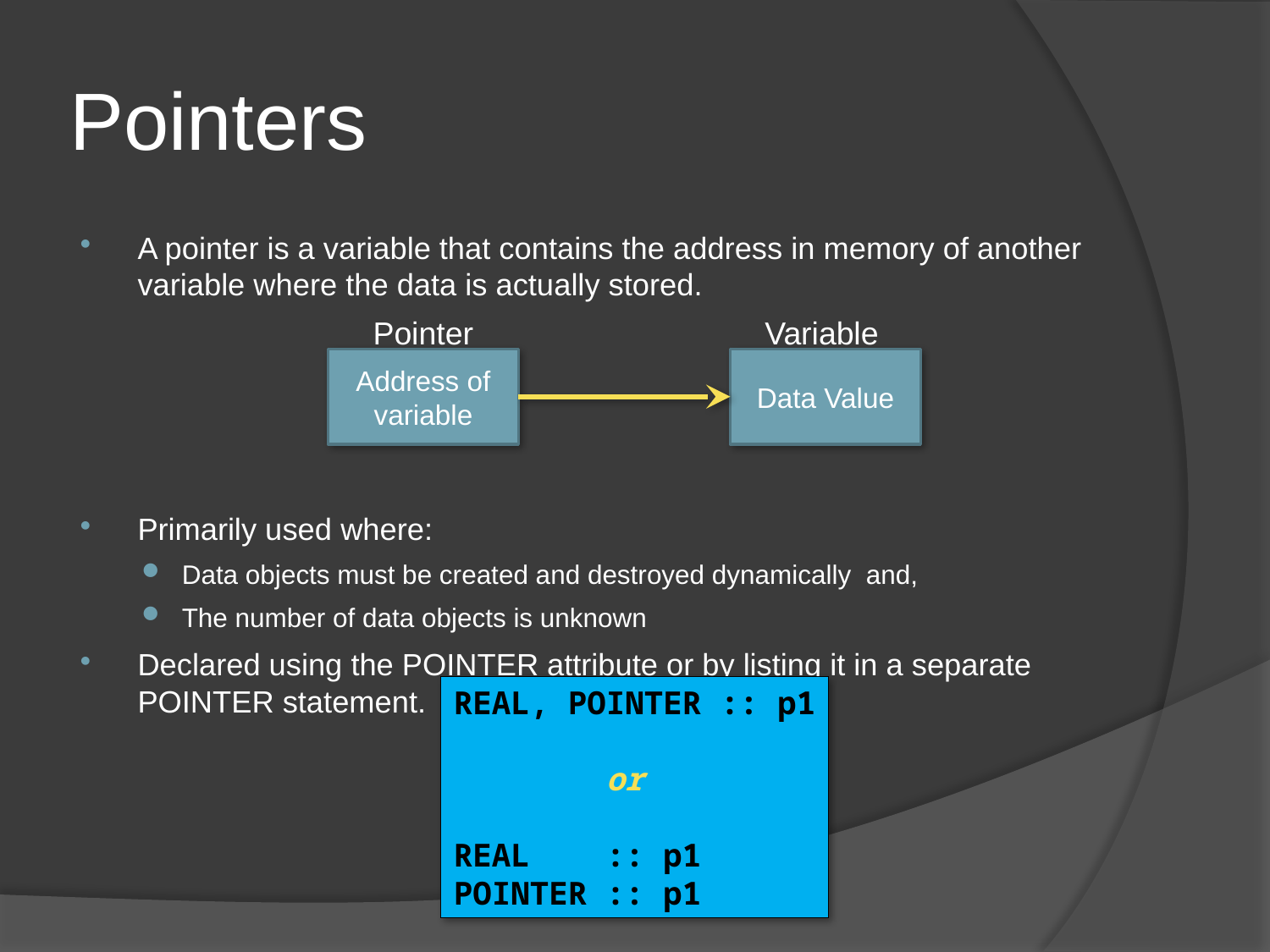

# Pointers
A pointer is a variable that contains the address in memory of another variable where the data is actually stored.

Primarily used where:
Data objects must be created and destroyed dynamically  and,
The number of data objects is unknown
Declared using the POINTER attribute or by listing it in a separate POINTER statement.

Pointer
Variable
Address of variable
Data Value
REAL, POINTER :: p1

        or

REAL    :: p1
POINTER :: p1